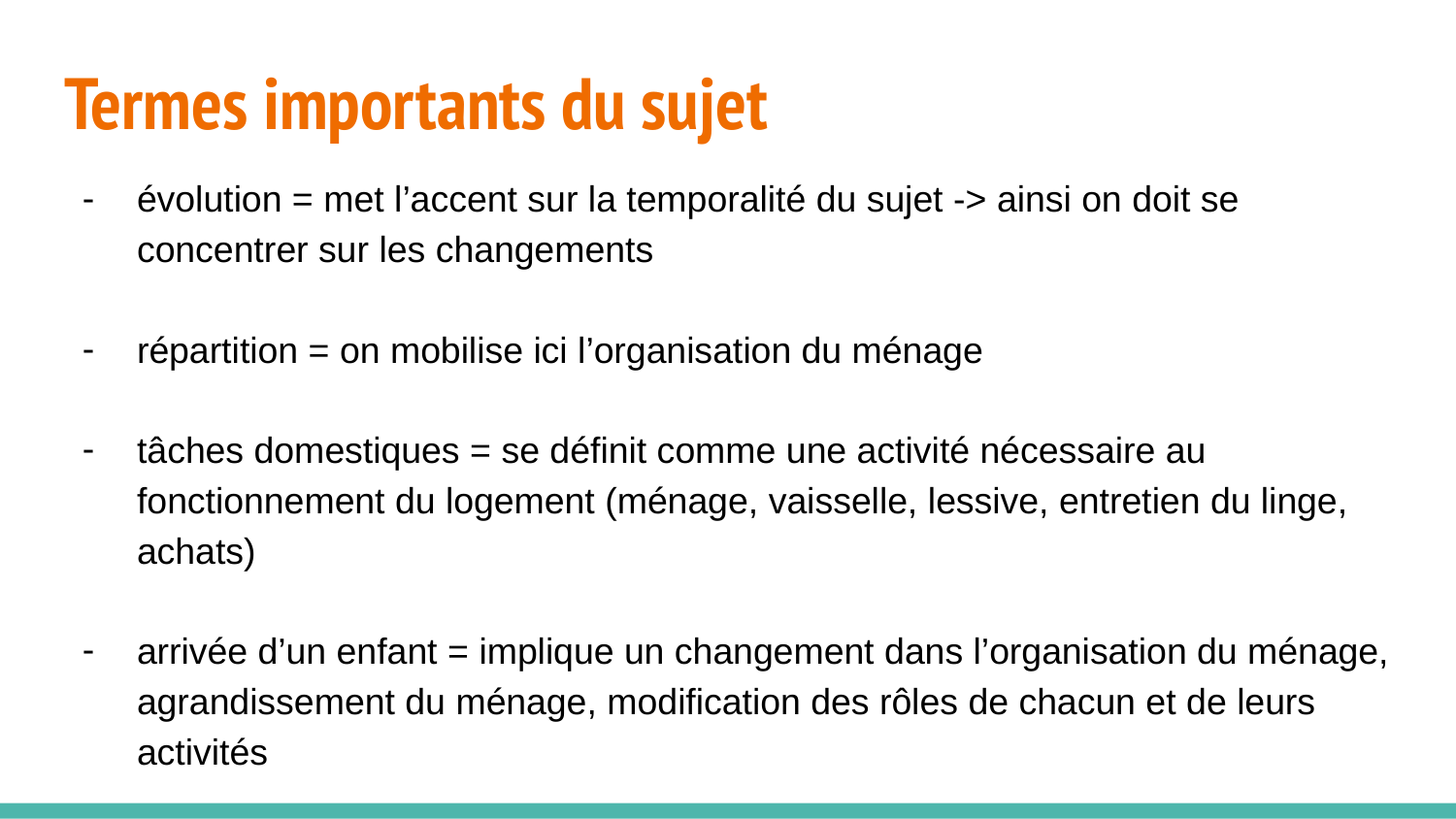

# Termes importants du sujet
évolution = met l’accent sur la temporalité du sujet -> ainsi on doit se concentrer sur les changements

répartition = on mobilise ici l’organisation du ménage

tâches domestiques = se définit comme une activité nécessaire au
fonctionnement du logement (ménage, vaisselle, lessive, entretien du linge, achats)

arrivée d’un enfant = implique un changement dans l’organisation du ménage, agrandissement du ménage, modification des rôles de chacun et de leurs activités